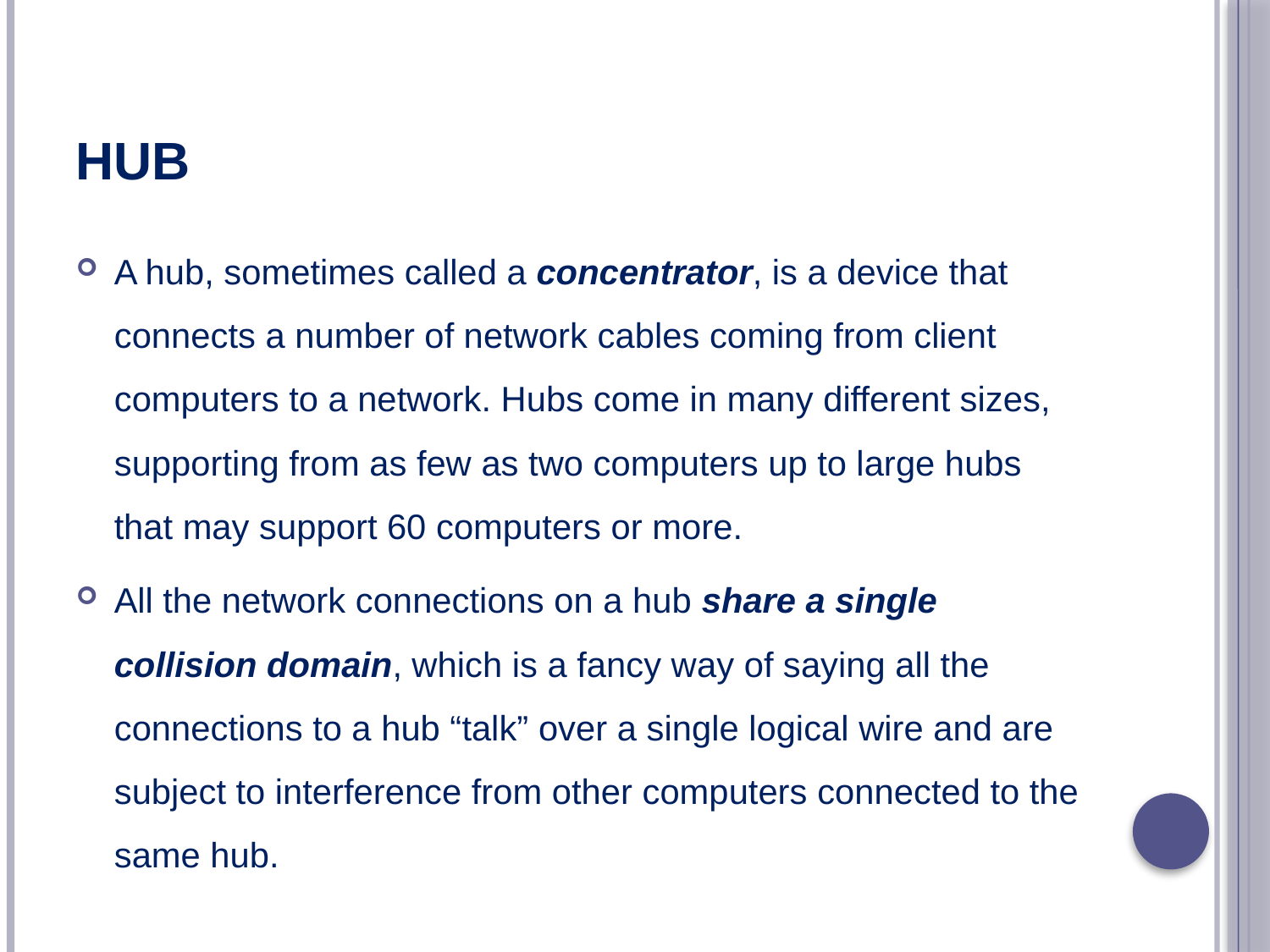

# hub
A hub, sometimes called a concentrator, is a device that connects a number of network cables coming from client computers to a network. Hubs come in many different sizes, supporting from as few as two computers up to large hubs that may support 60 computers or more.
All the network connections on a hub share a single collision domain, which is a fancy way of saying all the connections to a hub “talk” over a single logical wire and are subject to interference from other computers connected to the same hub.